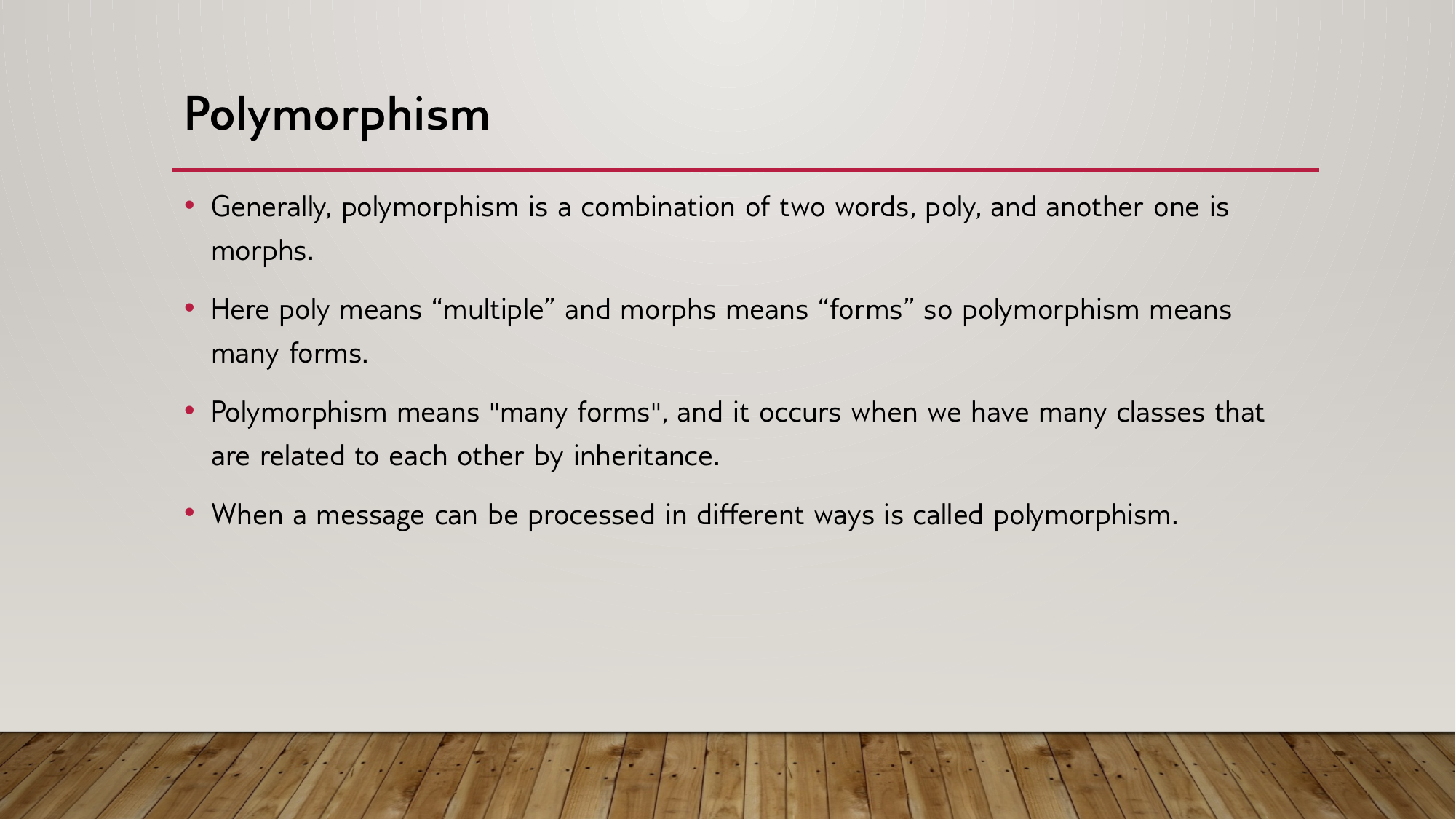

# Polymorphism
Generally, polymorphism is a combination of two words, poly, and another one is morphs.
Here poly means “multiple” and morphs means “forms” so polymorphism means many forms.
Polymorphism means "many forms", and it occurs when we have many classes that are related to each other by inheritance.
When a message can be processed in different ways is called polymorphism.